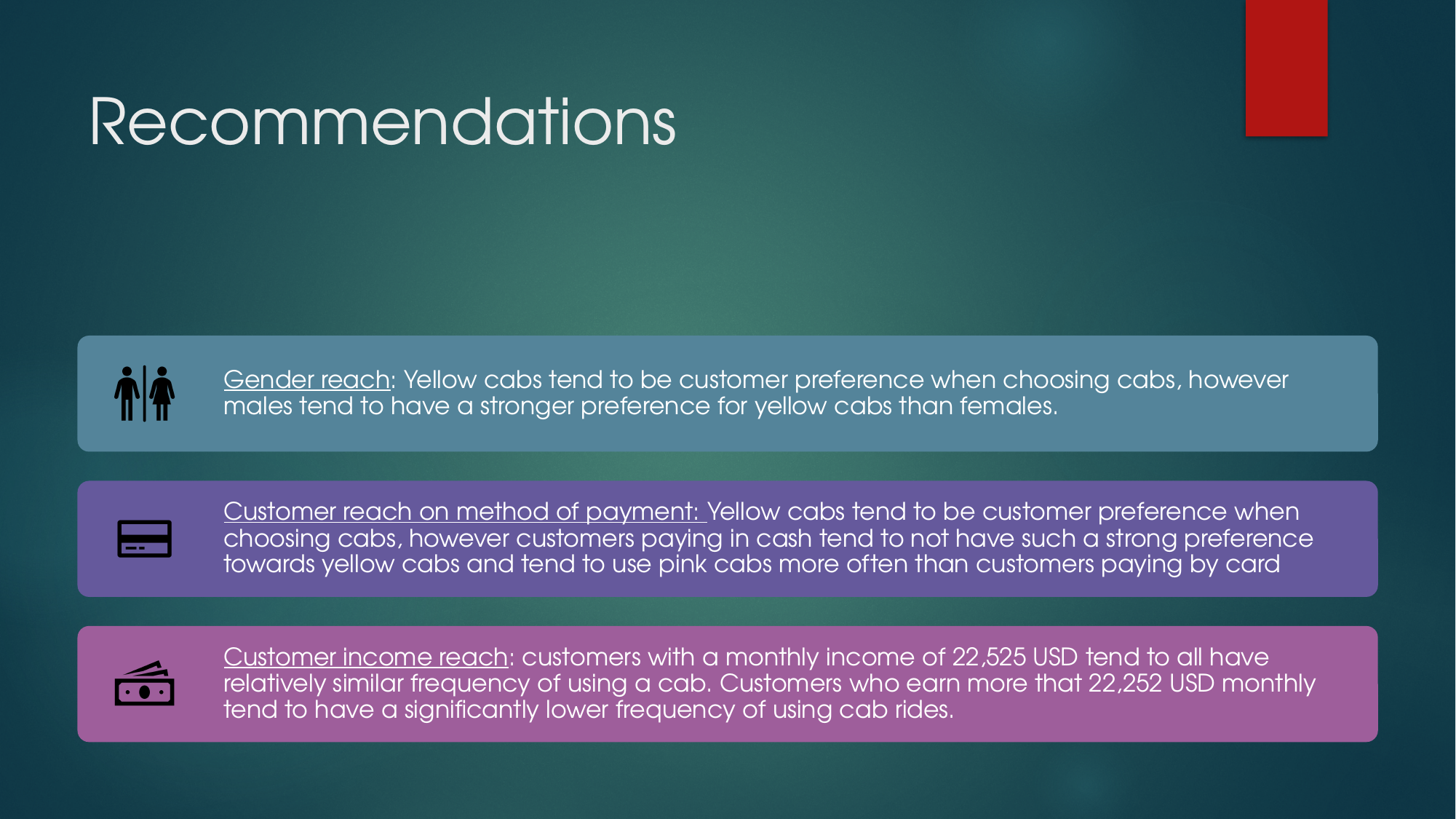

# Recommendations
Gender reach: Yellow cabs tend to be customer preference when choosing cabs, however males tend to have a stronger preference for yellow cabs than females.
Customer reach on method of payment: Yellow cabs tend to be customer preference when choosing cabs, however customers paying in cash tend to not have such a strong preference towards yellow cabs and tend to use pink cabs more often than customers paying by card
Customer income reach: customers with a monthly income of 22,525 USD tend to all have relatively similar frequency of using a cab. Customers who earn more that 22,252 USD monthly tend to have a significantly lower frequency of using cab rides.